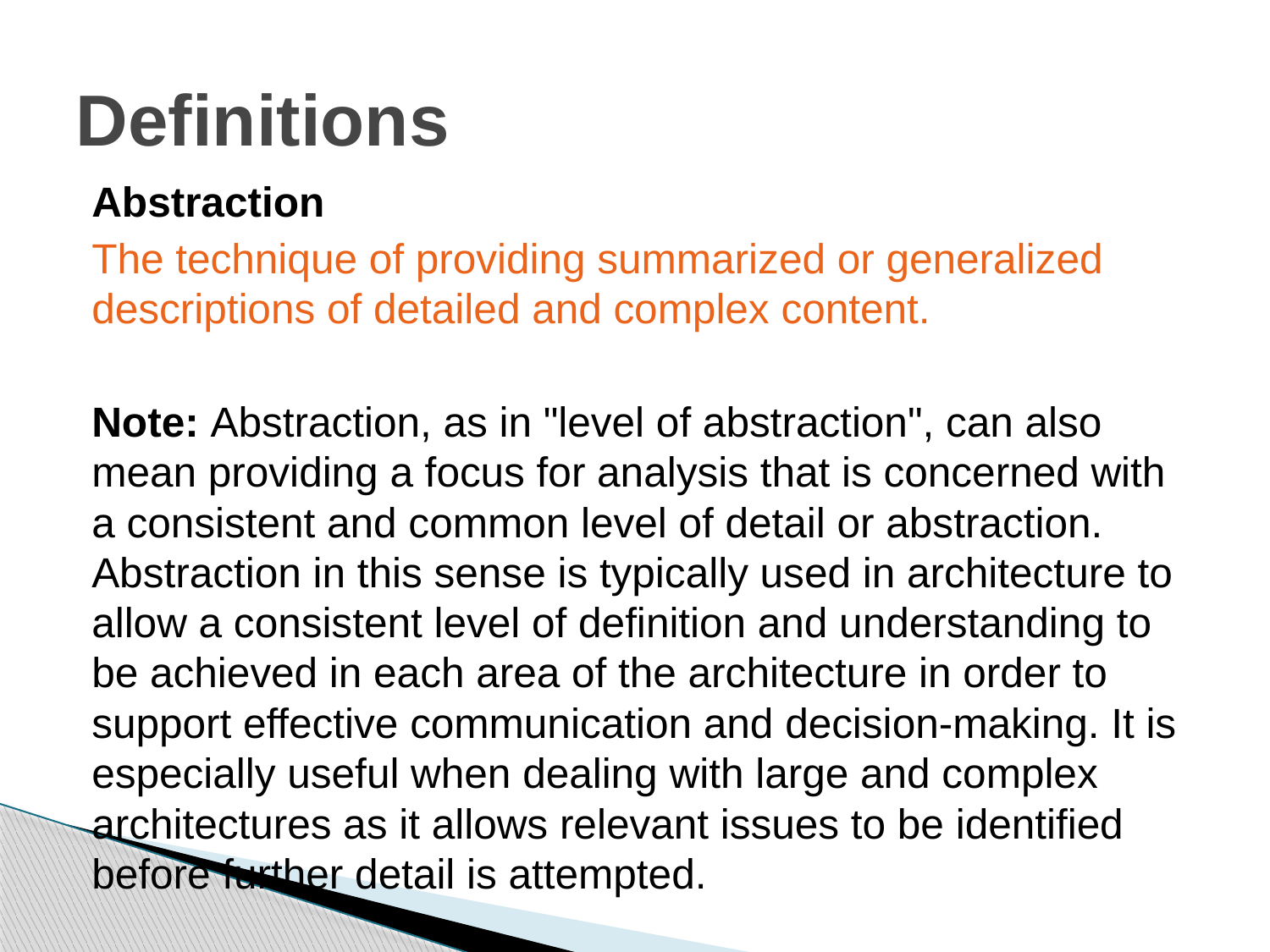

# Definitions
Abstraction
The technique of providing summarized or generalized descriptions of detailed and complex content.

Note: Abstraction, as in "level of abstraction", can also mean providing a focus for analysis that is concerned with a consistent and common level of detail or abstraction. Abstraction in this sense is typically used in architecture to allow a consistent level of definition and understanding to be achieved in each area of the architecture in order to support effective communication and decision-making. It is especially useful when dealing with large and complex architectures as it allows relevant issues to be identified before further detail is attempted.